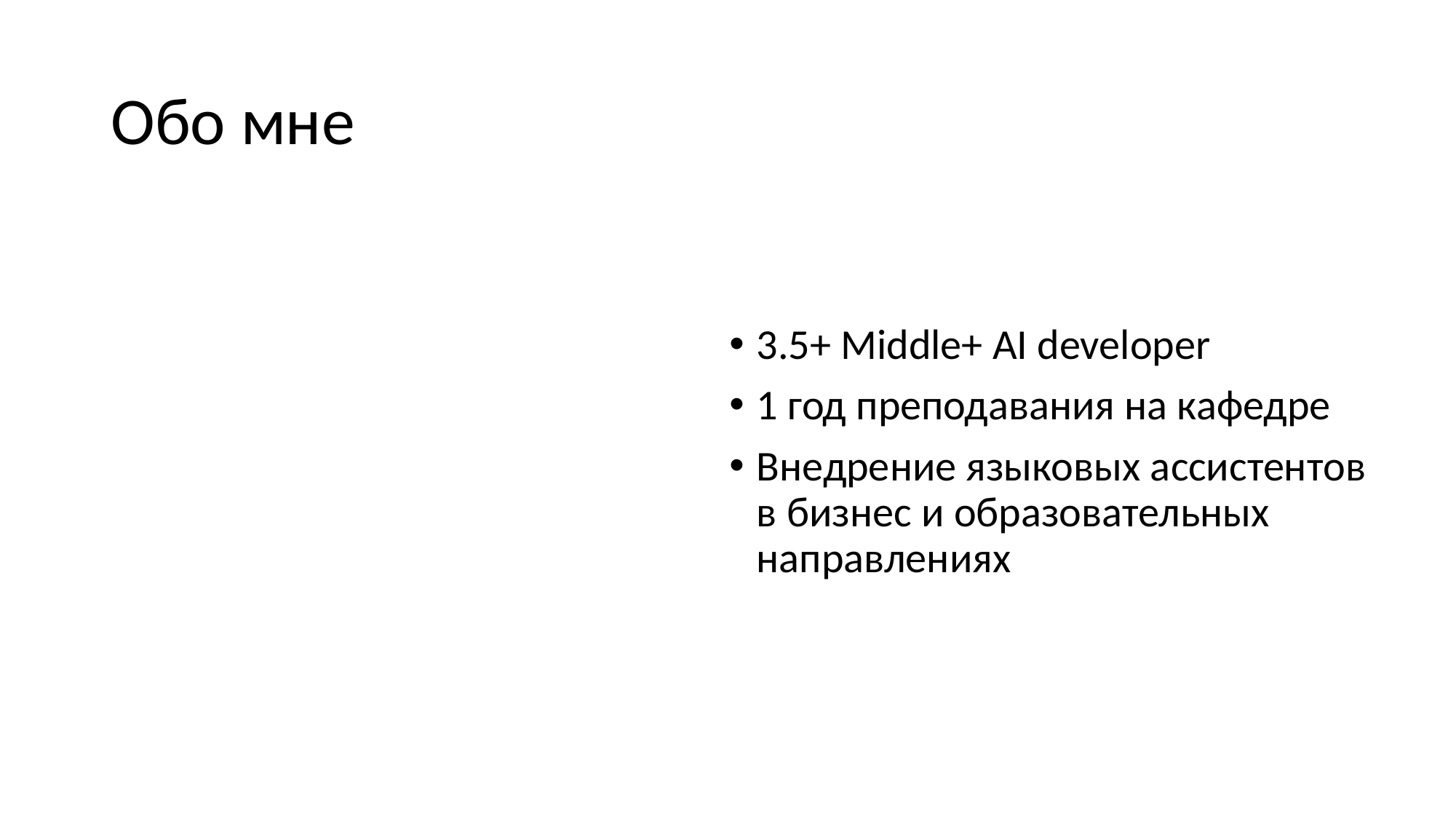

# Обо мне
3.5+ Middle+ AI developer
1 год преподавания на кафедре
Внедрение языковых ассистентов
в бизнес и образовательных направлениях